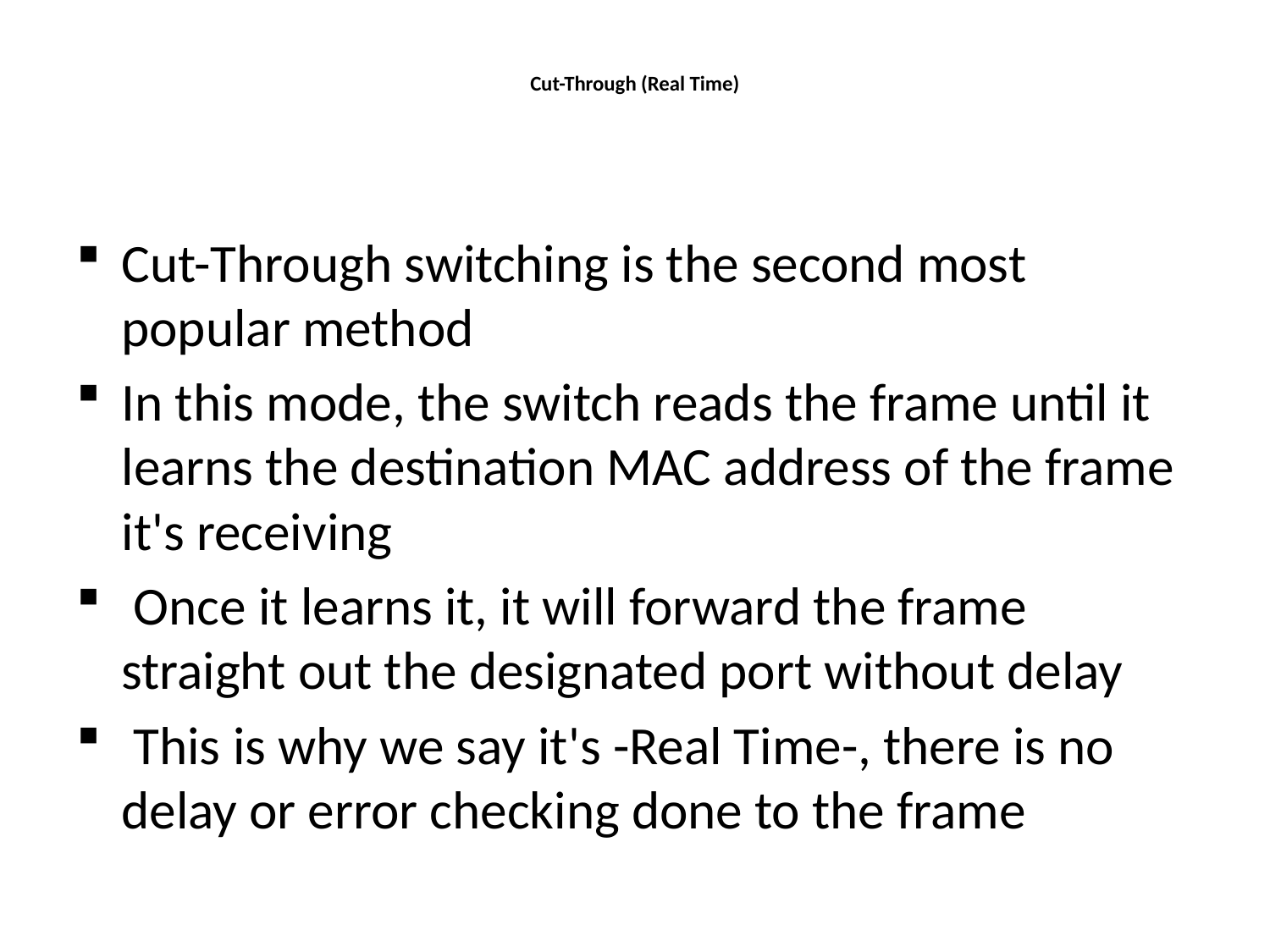

# Cut-Through (Real Time)
Cut-Through switching is the second most popular method
In this mode, the switch reads the frame until it learns the destination MAC address of the frame it's receiving
 Once it learns it, it will forward the frame straight out the designated port without delay
 This is why we say it's -Real Time-, there is no delay or error checking done to the frame